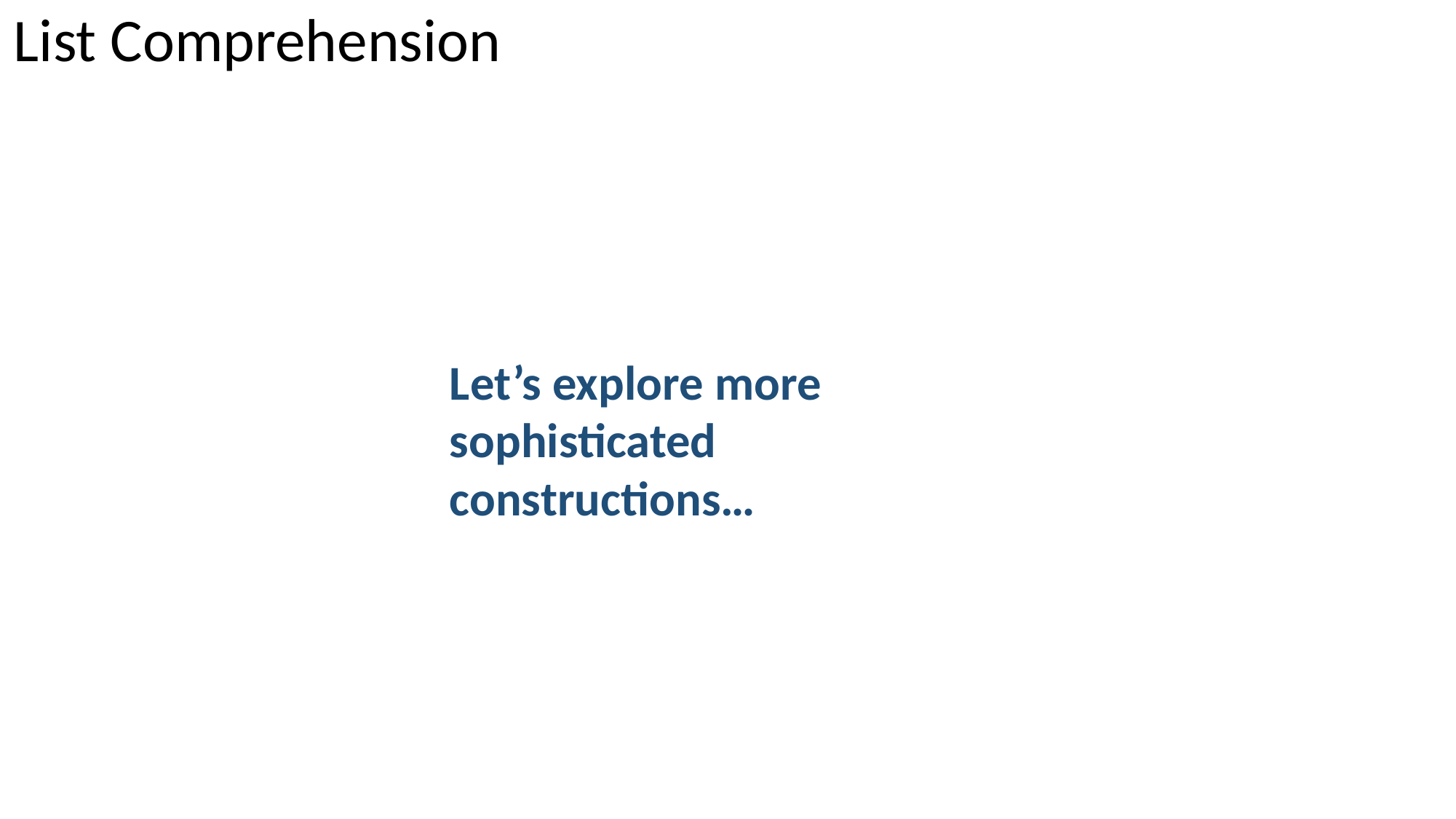

# List Comprehension
Let’s explore more sophisticated constructions…